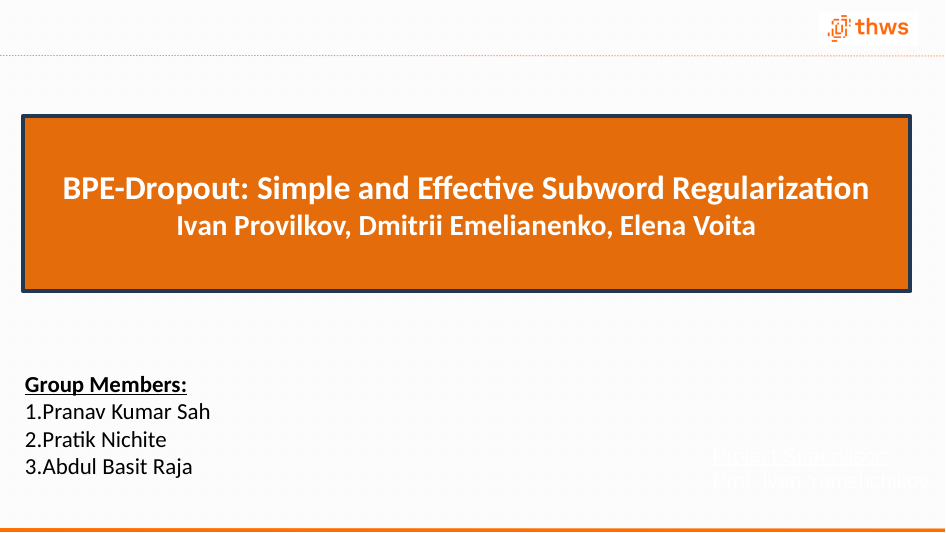

BPE-Dropout: Simple and Effective Subword Regularization
Ivan Provilkov, Dmitrii Emelianenko, Elena Voita
Group Members:
1.Pranav Kumar Sah
2.Pratik Nichite
3.Abdul Basit Raja

Project Supervisor:
Prof. Ivan Yamshchikov